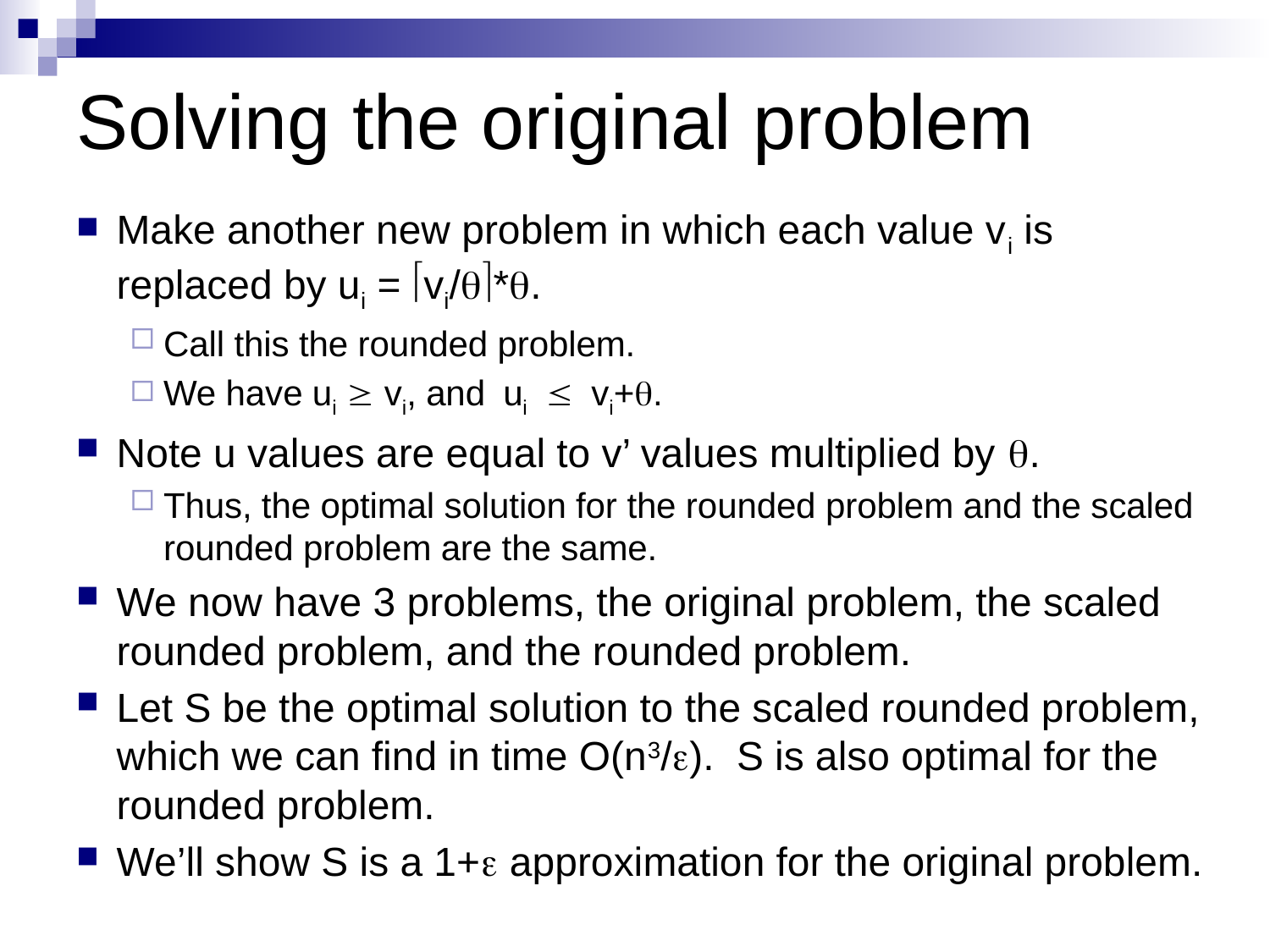

# Solving the original problem
Make another new problem in which each value vi is replaced by ui = vi/θ*θ.
Call this the rounded problem.
We have ui ≥ vi, and ui ≤ vi+θ.
Note u values are equal to v’ values multiplied by θ.
Thus, the optimal solution for the rounded problem and the scaled rounded problem are the same.
We now have 3 problems, the original problem, the scaled rounded problem, and the rounded problem.
Let S be the optimal solution to the scaled rounded problem, which we can find in time O(n3/ε).  S is also optimal for the rounded problem.
We’ll show S is a 1+ε approximation for the original problem.